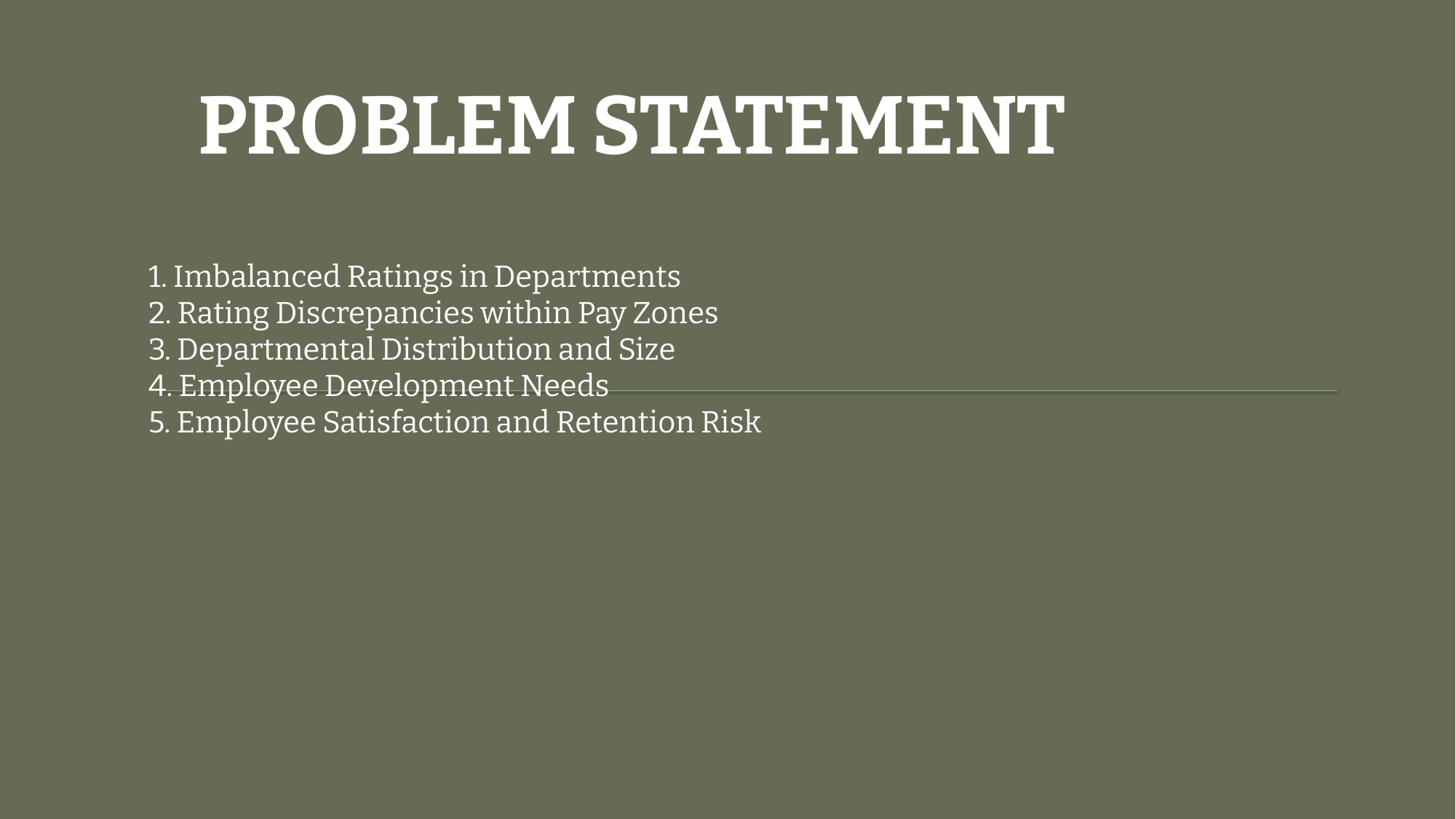

# PROBLEM STATEMENT
1. Imbalanced Ratings in Departments
2. Rating Discrepancies within Pay Zones
3. Departmental Distribution and Size
4. Employee Development Needs
5. Employee Satisfaction and Retention Risk